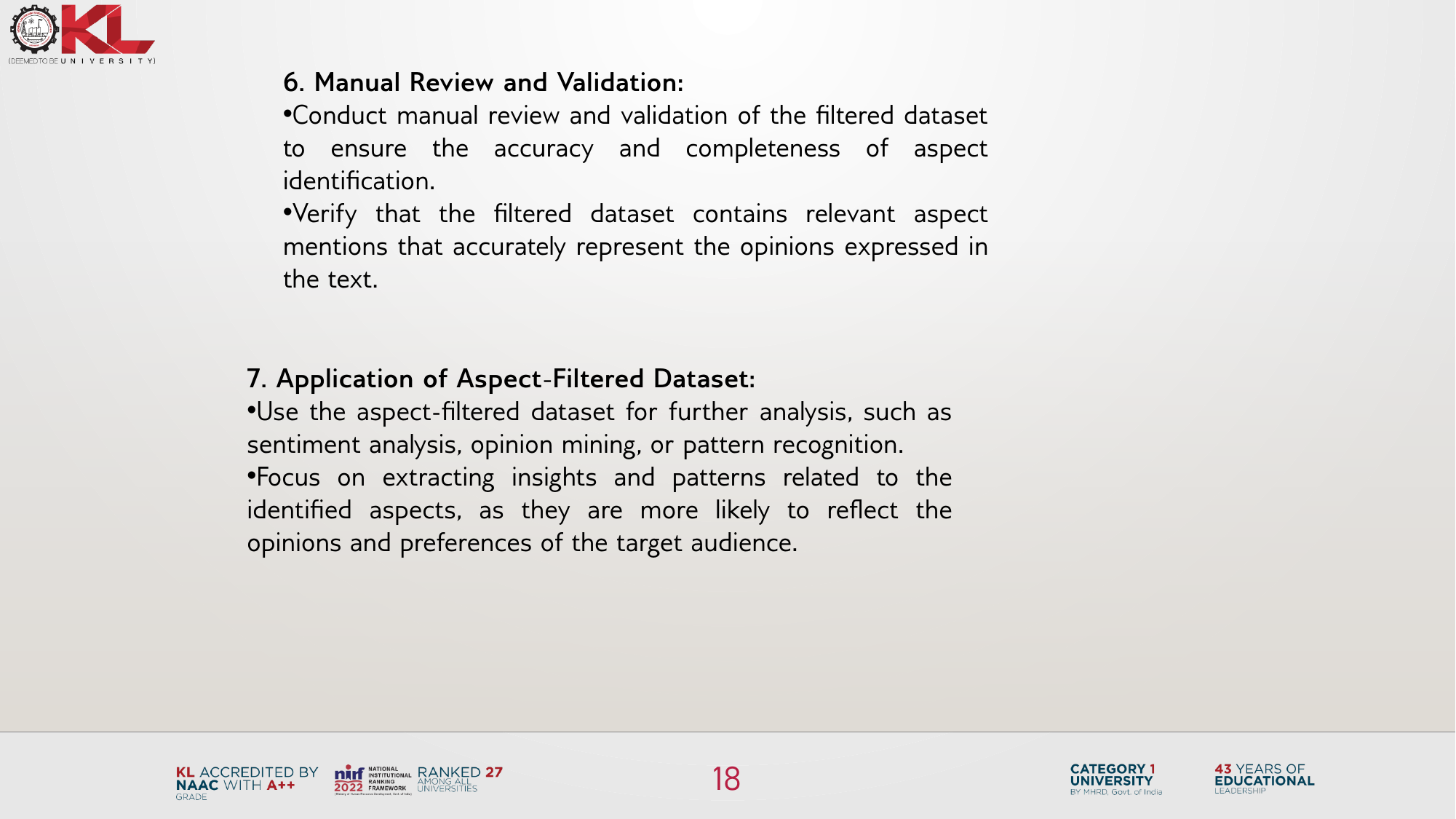

6. Manual Review and Validation:
Conduct manual review and validation of the filtered dataset to ensure the accuracy and completeness of aspect identification.
Verify that the filtered dataset contains relevant aspect mentions that accurately represent the opinions expressed in the text.
7. Application of Aspect-Filtered Dataset:
Use the aspect-filtered dataset for further analysis, such as sentiment analysis, opinion mining, or pattern recognition.
Focus on extracting insights and patterns related to the identified aspects, as they are more likely to reflect the opinions and preferences of the target audience.
18